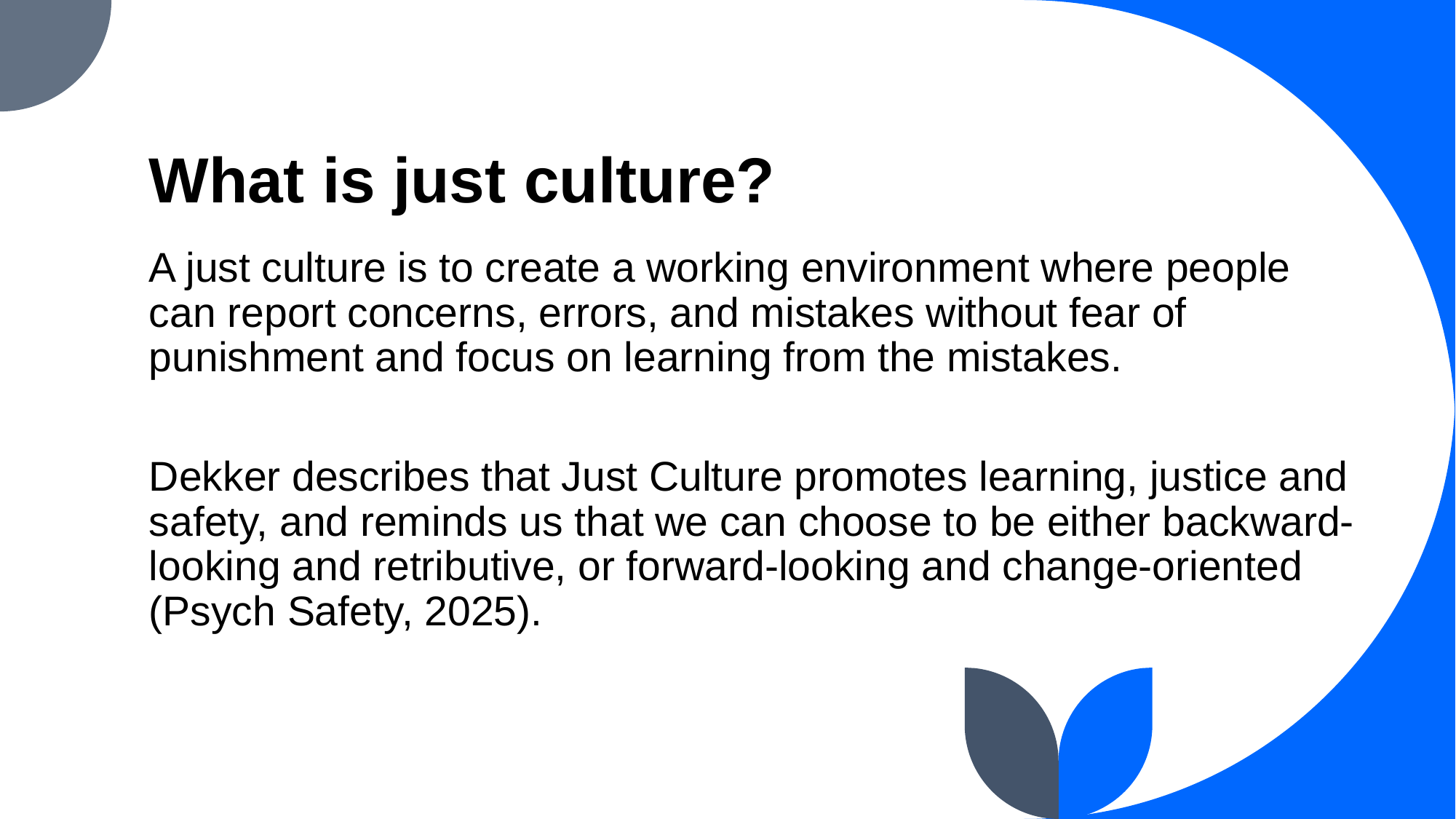

# What is just culture?
A just culture is to create a working environment where people can report concerns, errors, and mistakes without fear of punishment and focus on learning from the mistakes.

Dekker describes that Just Culture promotes learning, justice and safety, and reminds us that we can choose to be either backward-looking and retributive, or forward-looking and change-oriented (Psych Safety, 2025).